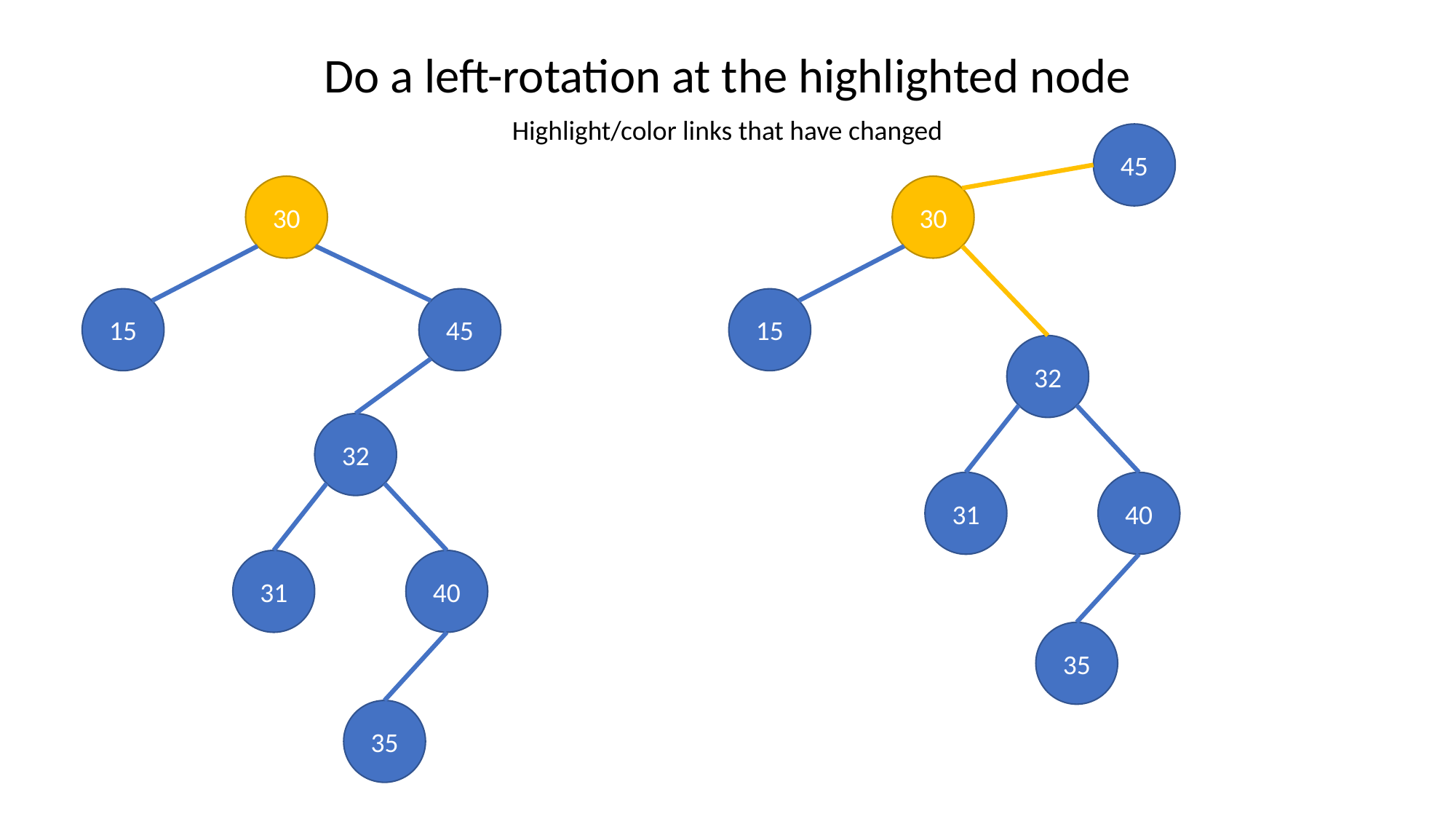

Do a left-rotation at the highlighted node
Highlight/color links that have changed
45
30
30
15
45
15
32
32
31
40
31
40
35
35